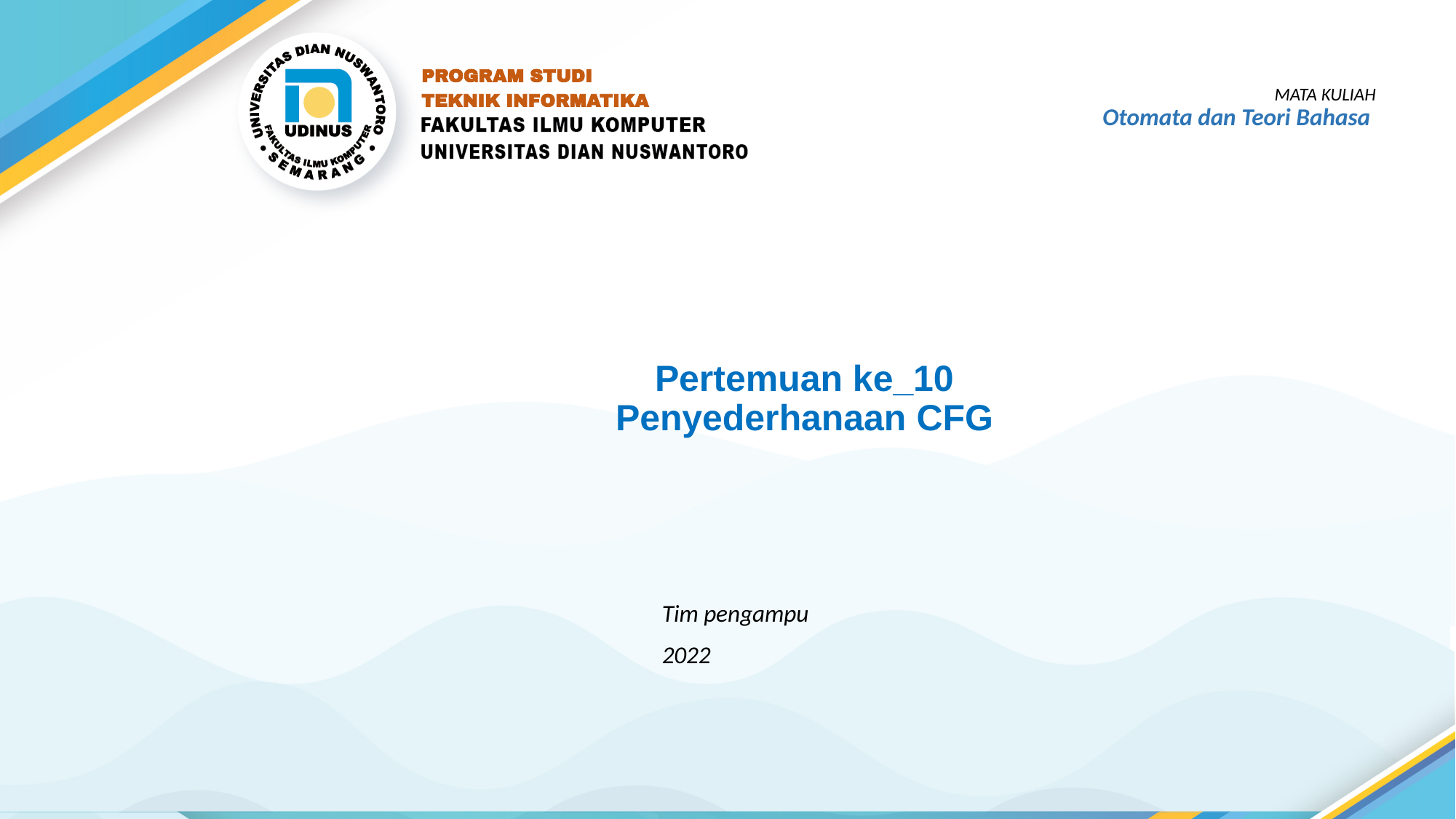

PROGRAM STUDI
TEKNIK INFORMATIKA
MATA KULIAH
Otomata dan Teori Bahasa
# Pertemuan ke_10 Penyederhanaan CFG
Tim pengampu
2022